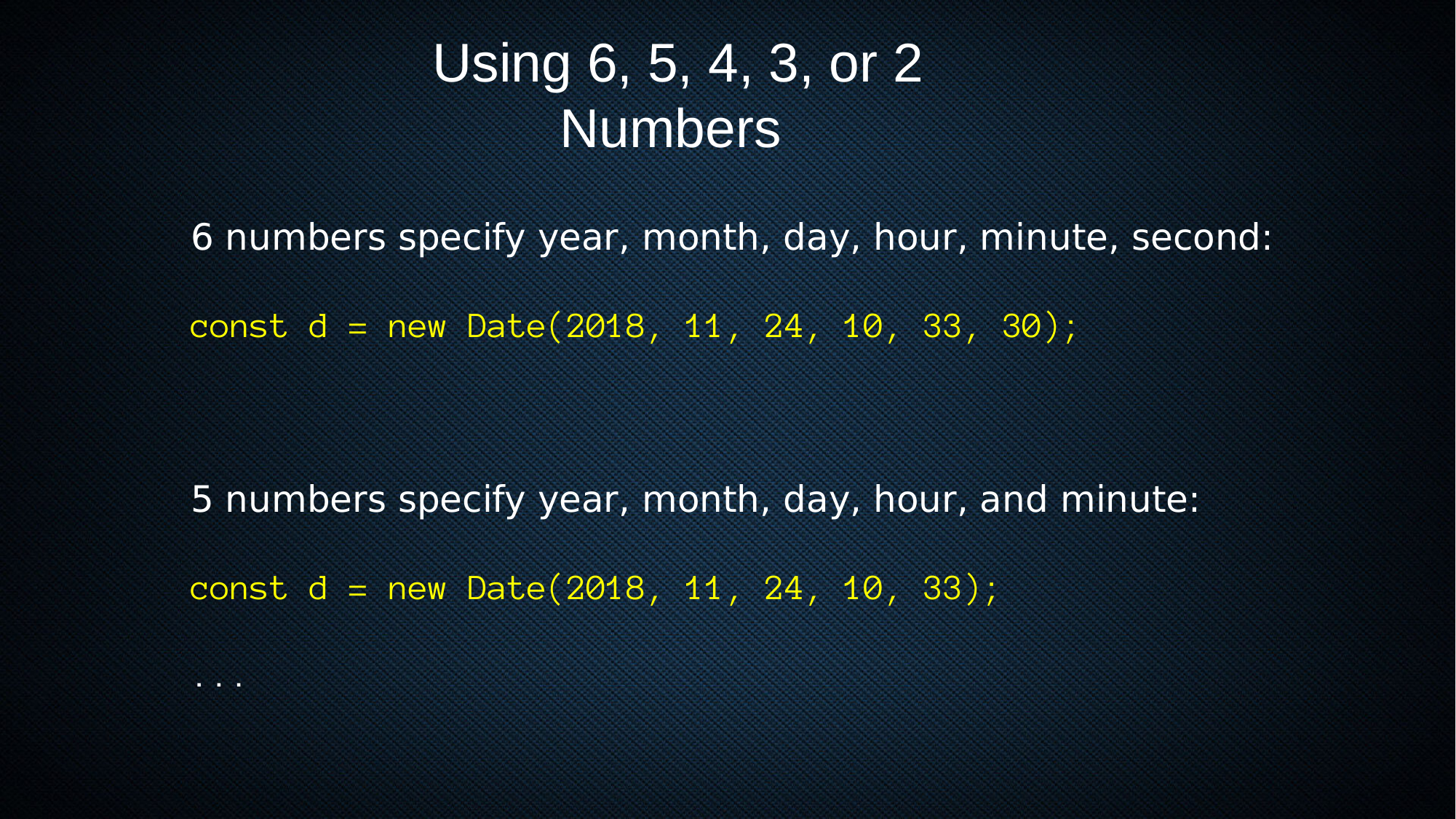

Using 6, 5, 4, 3, or 2 Numbers
6 numbers specify year, month, day, hour, minute, second:
const d = new Date(2018, 11, 24, 10, 33, 30);

5 numbers specify year, month, day, hour, and minute:
const d = new Date(2018, 11, 24, 10, 33);
...